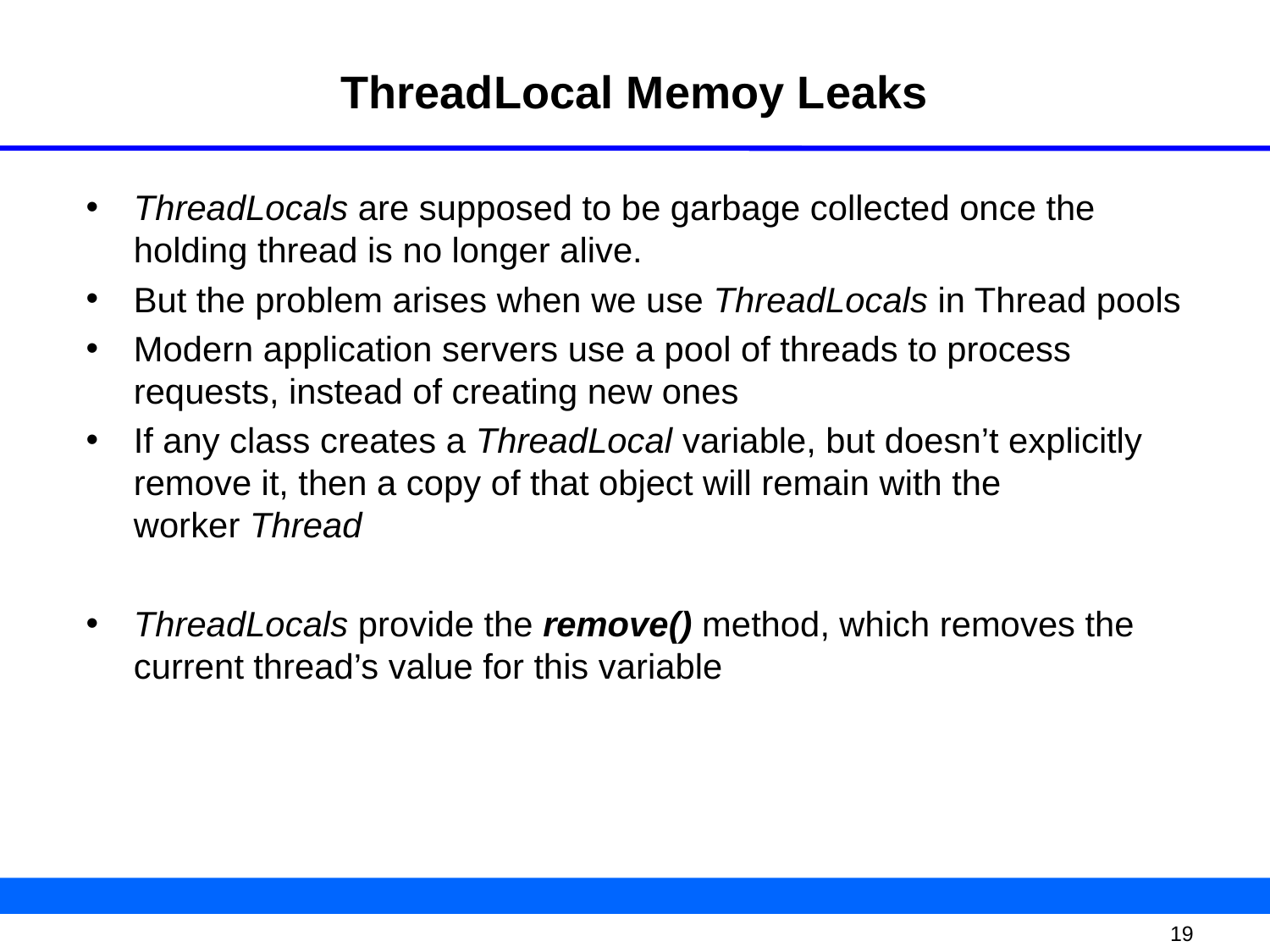

# ThreadLocal Memoy Leaks
ThreadLocals are supposed to be garbage collected once the holding thread is no longer alive.
But the problem arises when we use ThreadLocals in Thread pools
Modern application servers use a pool of threads to process requests, instead of creating new ones
If any class creates a ThreadLocal variable, but doesn’t explicitly remove it, then a copy of that object will remain with the worker Thread

ThreadLocals provide the remove() method, which removes the current thread’s value for this variable